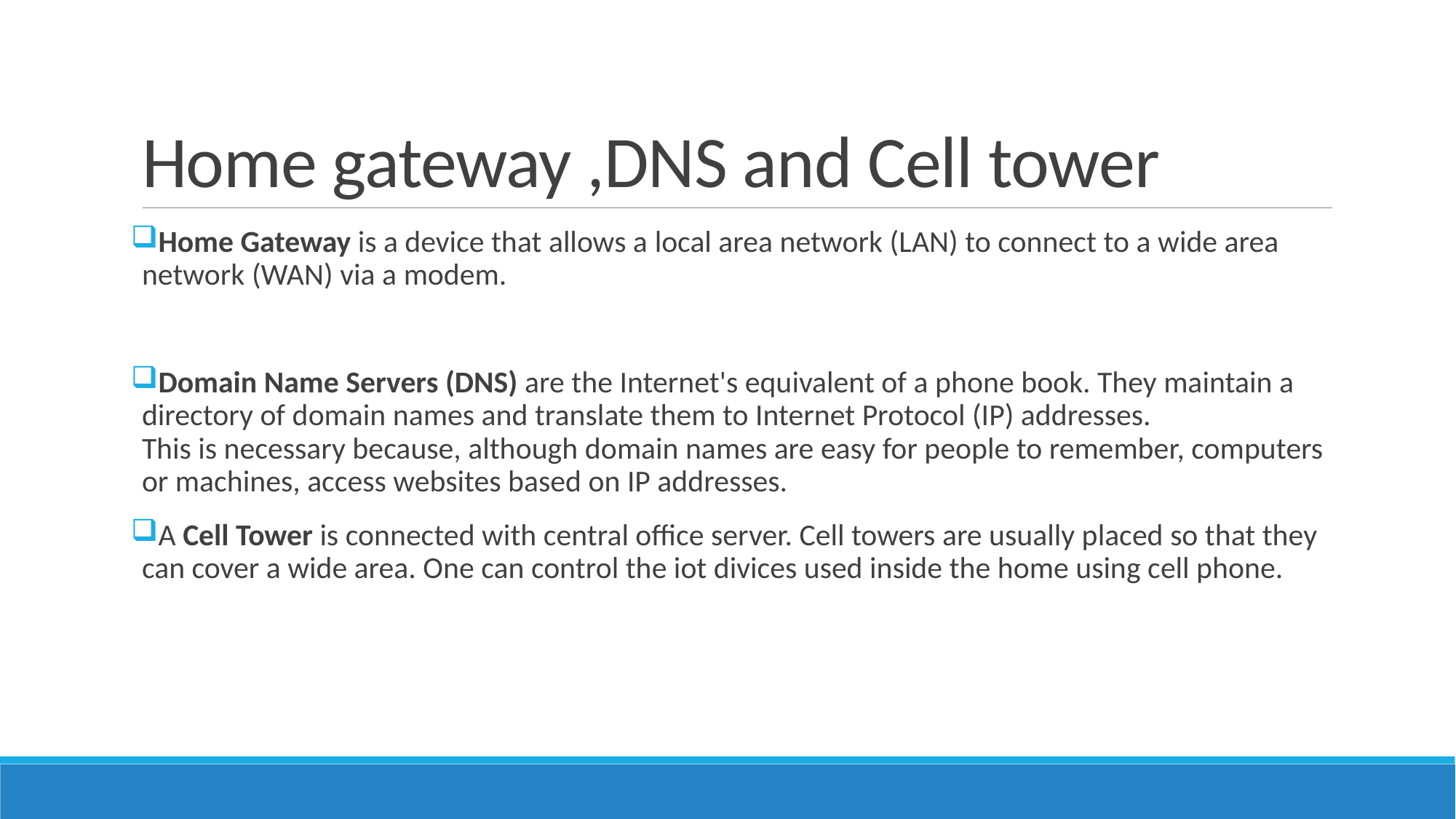

# Home gateway ,DNS and Cell tower
Home Gateway is a device that allows a local area network (LAN) to connect to a wide area network (WAN) via a modem.

Domain Name Servers (DNS) are the Internet's equivalent of a phone book. They maintain a directory of domain names and translate them to Internet Protocol (IP) addresses.
This is necessary because, although domain names are easy for people to remember, computers or machines, access websites based on IP addresses.
A Cell Tower is connected with central office server. Cell towers are usually placed so that they can cover a wide area. One can control the iot divices used inside the home using cell phone.